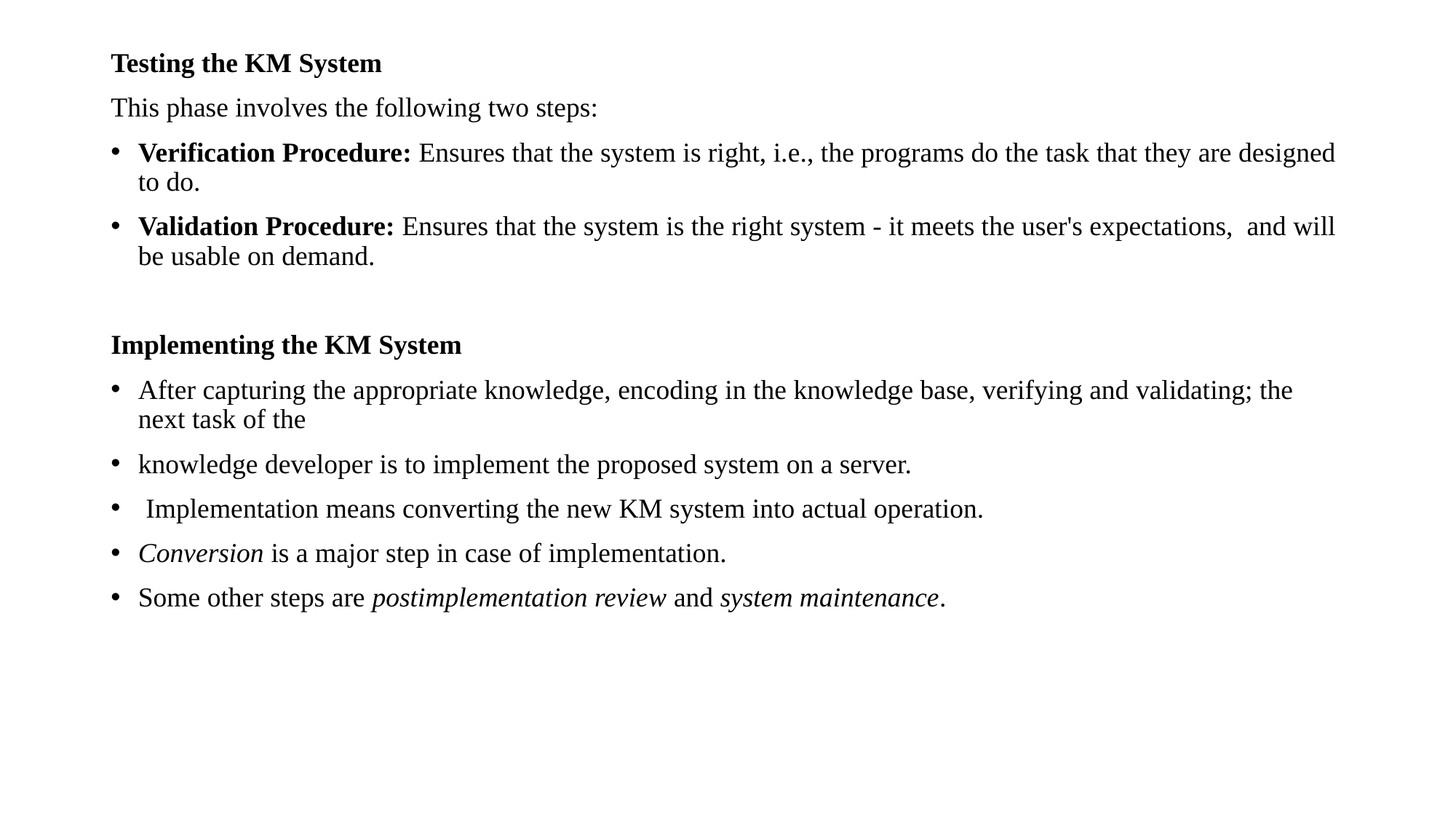

Testing the KM System
This phase involves the following two steps:
Verification Procedure: Ensures that the system is right, i.e., the programs do the task that they are designed to do.
Validation Procedure: Ensures that the system is the right system - it meets the user's expectations,  and will be usable on demand.

Implementing the KM System
After capturing the appropriate knowledge, encoding in the knowledge base, verifying and validating; the next task of the
knowledge developer is to implement the proposed system on a server.
 Implementation means converting the new KM system into actual operation.
Conversion is a major step in case of implementation.
Some other steps are postimplementation review and system maintenance.